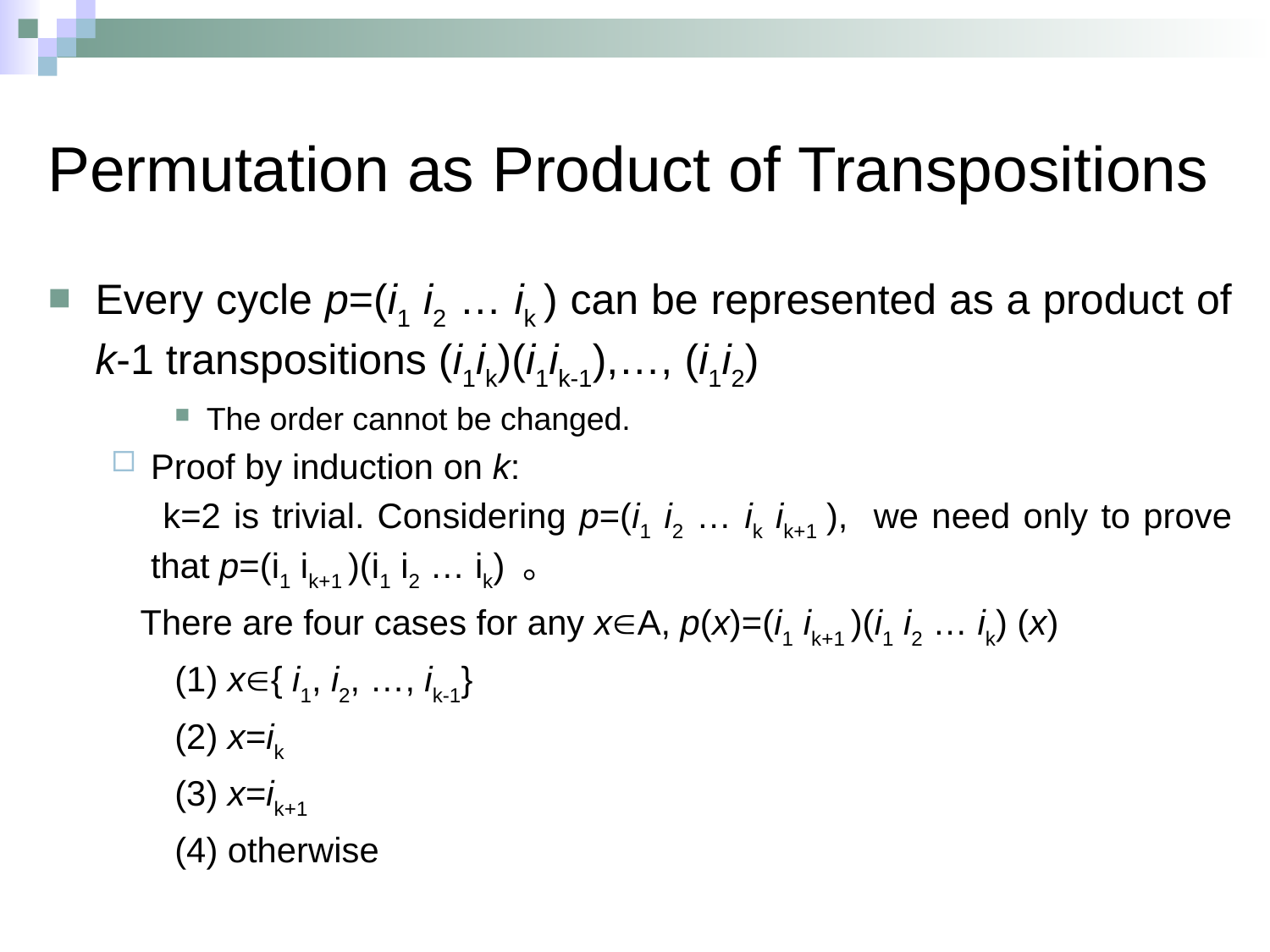

# Permutation as Product of Transpositions
Every cycle p=(i1 i2 … ik ) can be represented as a product of k-1 transpositions (i1ik)(i1ik-1),…, (i1i2)
The order cannot be changed.
Proof by induction on k:
    k=2 is trivial. Considering p=(i1 i2 … ik ik+1 ),  we need only to prove that p=(i1 ik+1 )(i1 i2 … ik) 。
   There are four cases for any x∈A, p(x)=(i1 ik+1 )(i1 i2 … ik) (x)
(1) x∈{ i1, i2, …, ik-1}
(2) x=ik
(3) x=ik+1
(4) otherwise